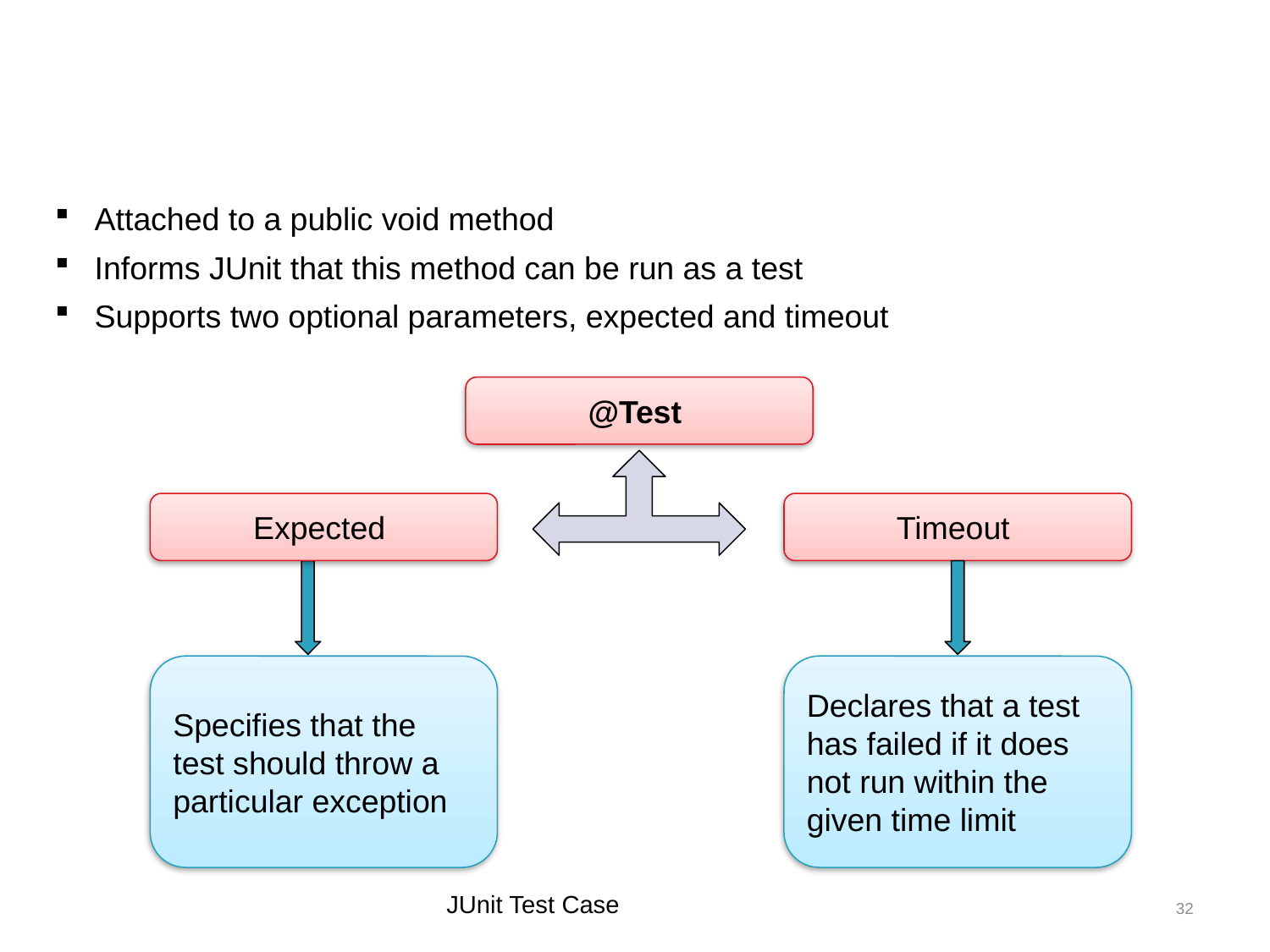

The @Test Annotation
Attached to a public void method
Informs JUnit that this method can be run as a test
Supports two optional parameters, expected and timeout

@Test

Expected
Timeout

Specifies that the test should throw a particular exception
Declares that a test has failed if it does not run within the given time limit

JUnit Test Case
32